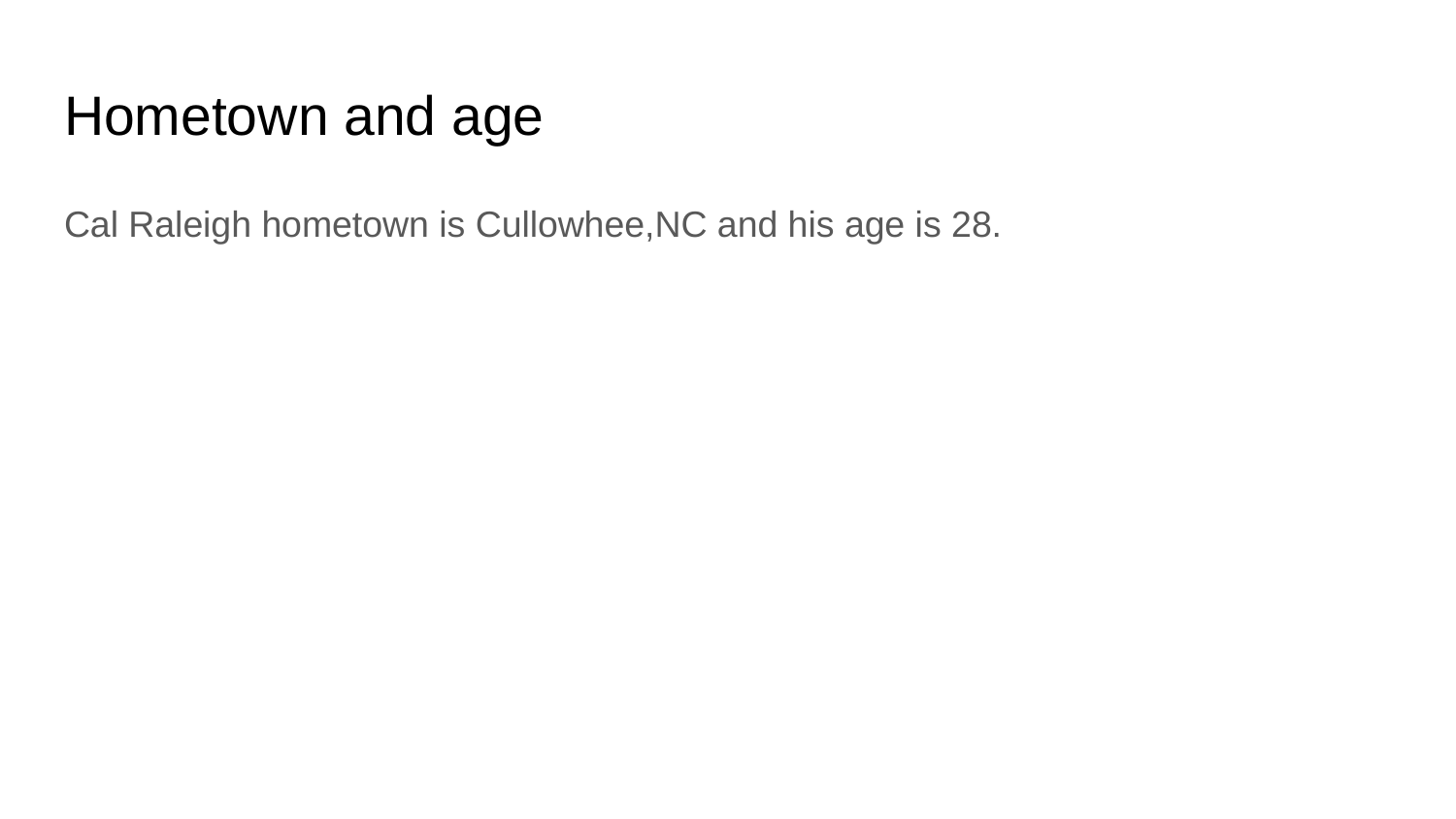

# Hometown and age
Cal Raleigh hometown is Cullowhee,NC and his age is 28.